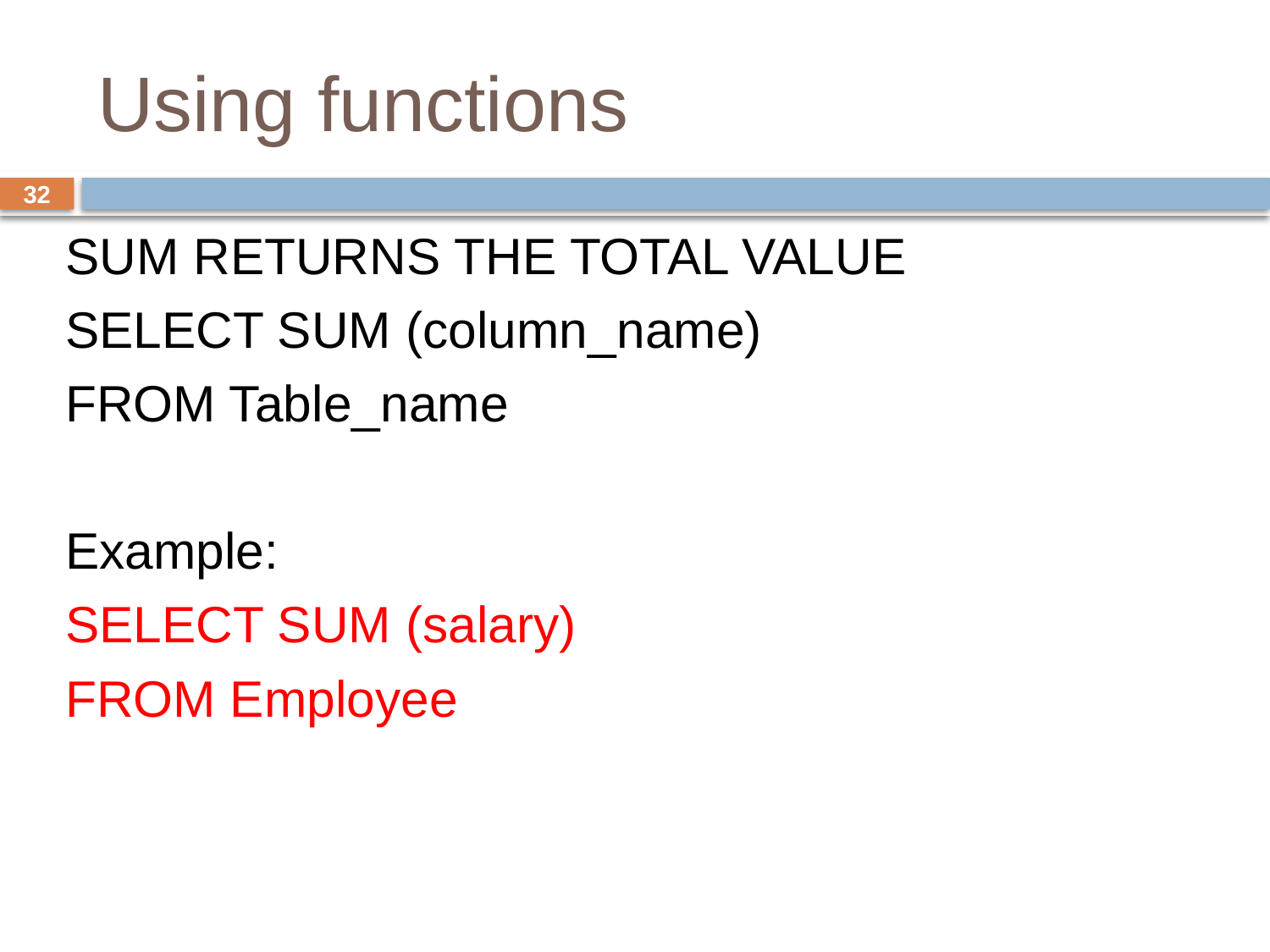

# Using functions
32
SUM RETURNS THE TOTAL VALUE
SELECT SUM (column_name)
FROM Table_name

Example:
SELECT SUM (salary)
FROM Employee